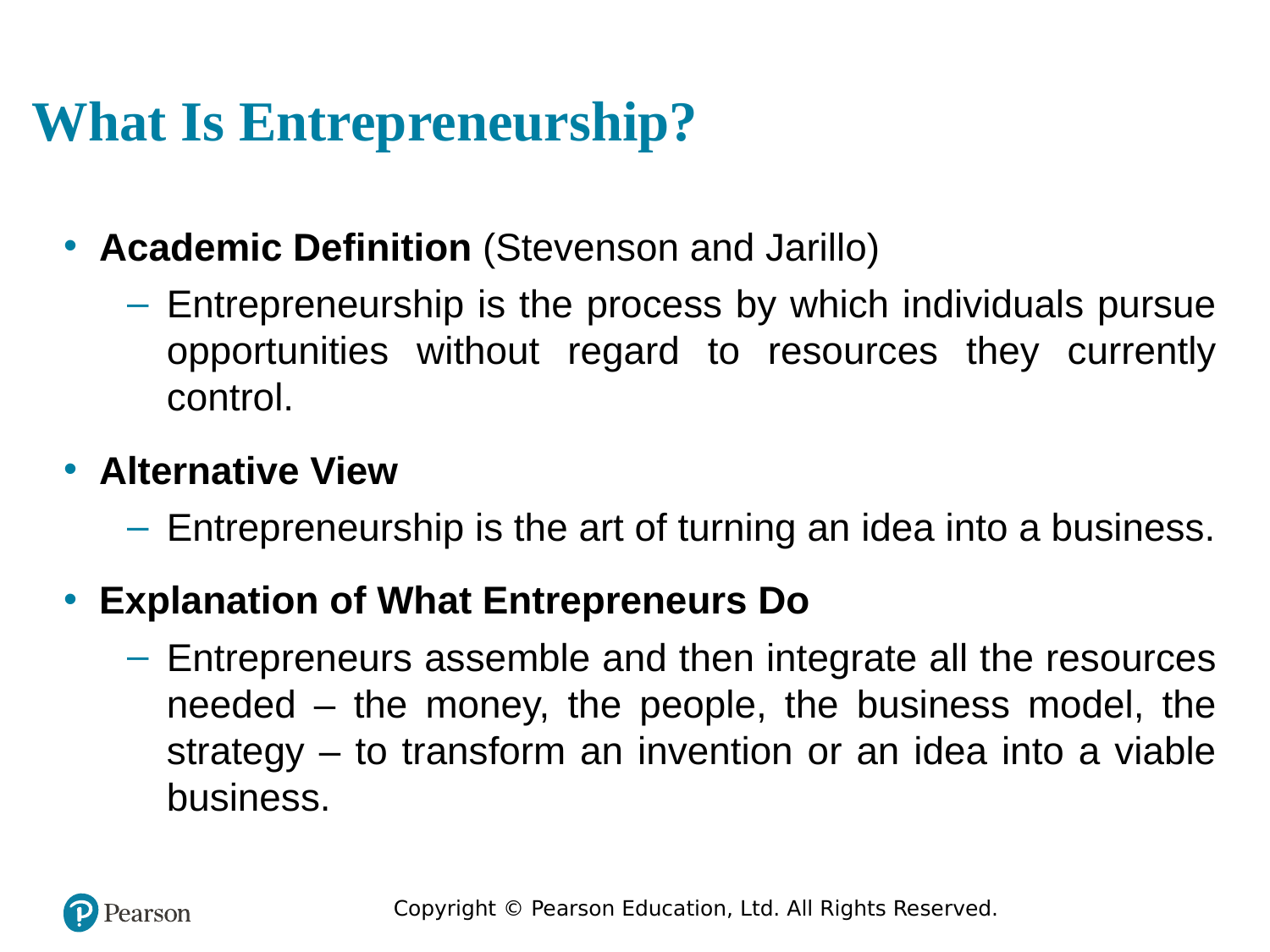

# What Is Entrepreneurship?
Academic Definition (Stevenson and Jarillo)
Entrepreneurship is the process by which individuals pursue opportunities without regard to resources they currently control.
Alternative View
Entrepreneurship is the art of turning an idea into a business.
Explanation of What Entrepreneurs Do
Entrepreneurs assemble and then integrate all the resources needed – the money, the people, the business model, the strategy – to transform an invention or an idea into a viable business.